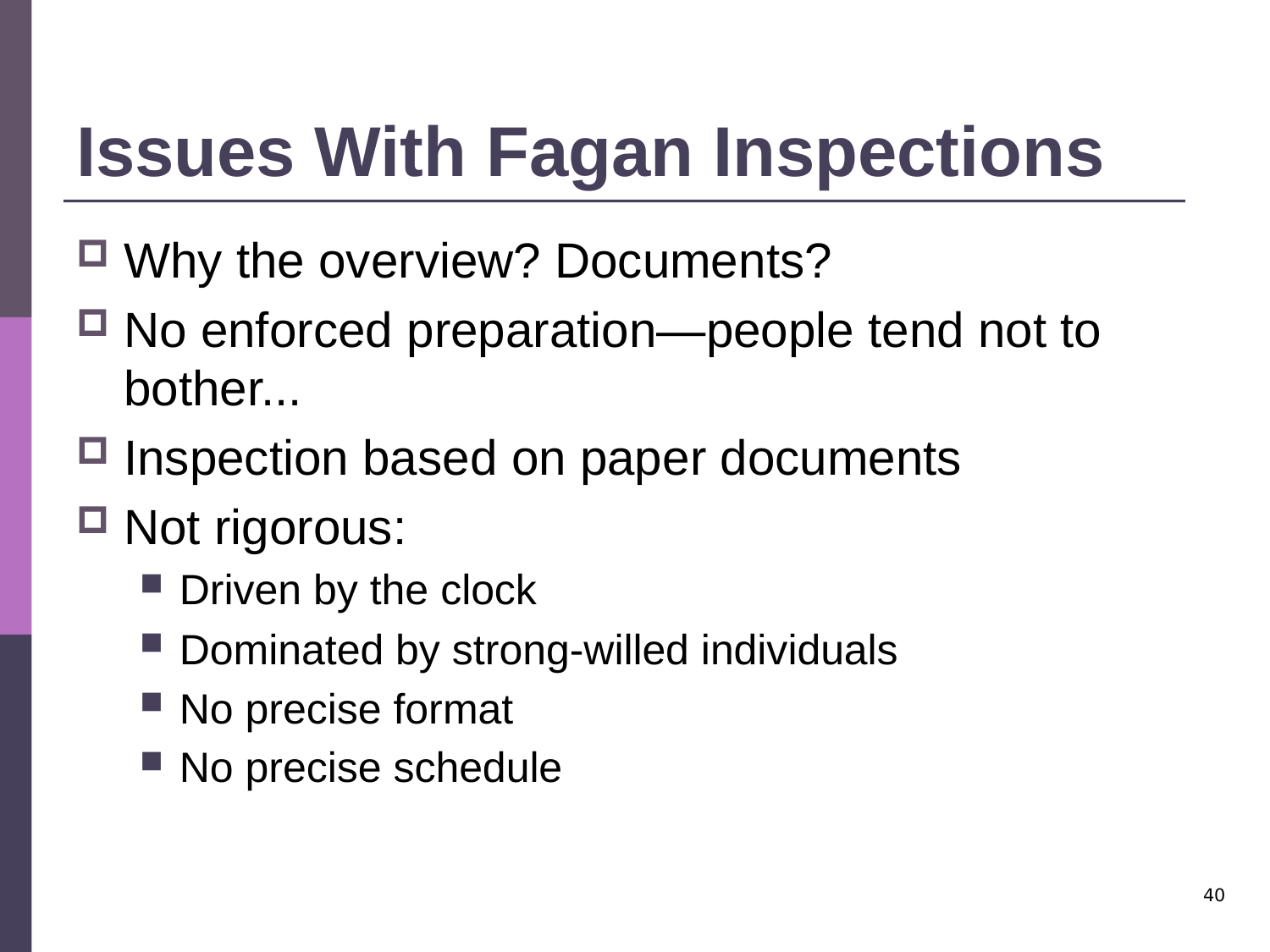

# Issues With Fagan Inspections
Why the overview? Documents?
No enforced preparation—people tend not to bother...
Inspection based on paper documents
Not rigorous:
Driven by the clock
Dominated by strong-willed individuals
No precise format
No precise schedule
40